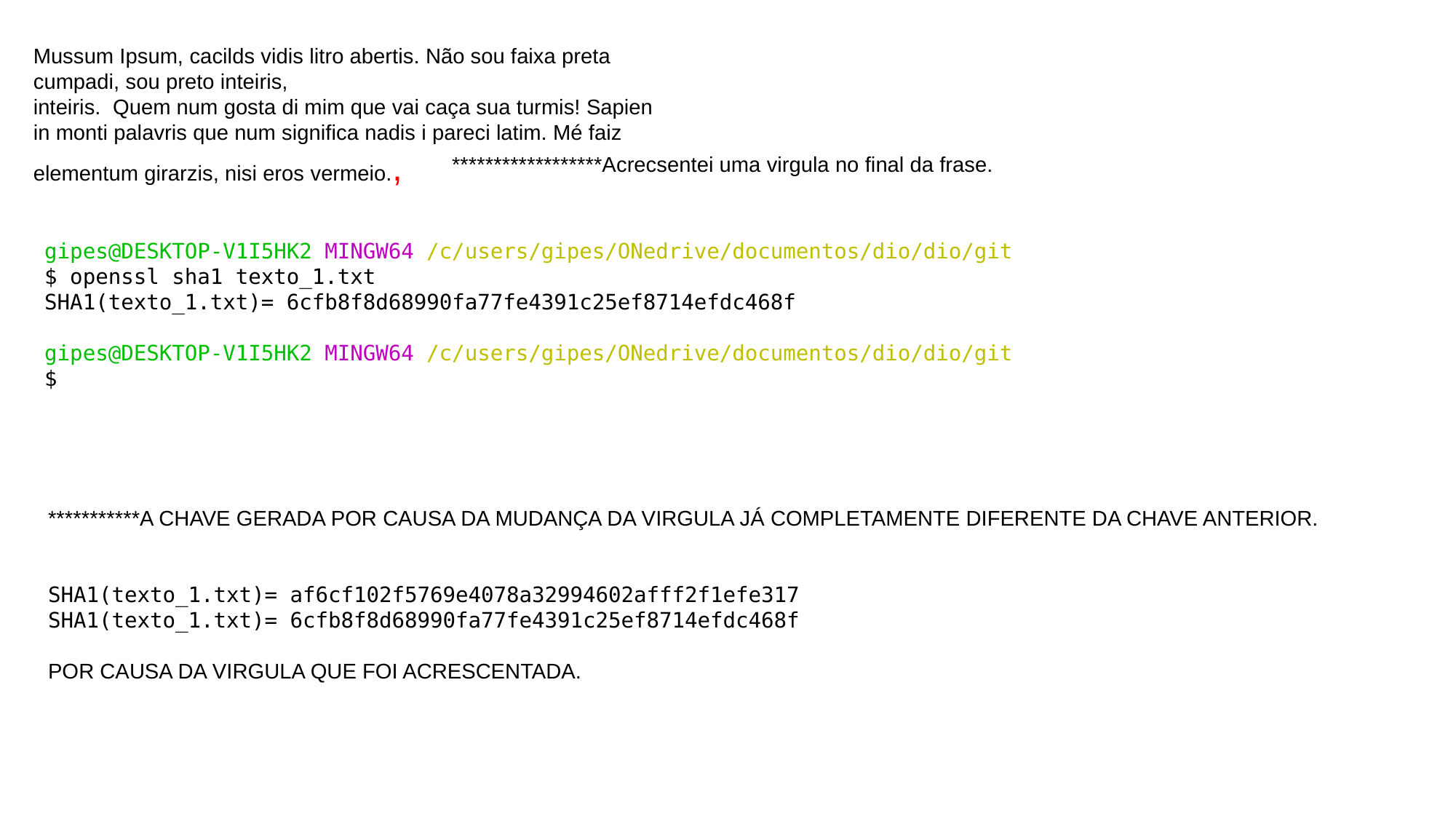

Mussum Ipsum, cacilds vidis litro abertis. Não sou faixa preta
cumpadi, sou preto inteiris,
inteiris.  Quem num gosta di mim que vai caça sua turmis! Sapien
in monti palavris que num significa nadis i pareci latim. Mé faiz
elementum girarzis, nisi eros vermeio.,
******************Acrecsentei uma virgula no final da frase.

gipes@DESKTOP-V1I5HK2 MINGW64 /c/users/gipes/ONedrive/documentos/dio/dio/git
$ openssl sha1 texto_1.txt
SHA1(texto_1.txt)= 6cfb8f8d68990fa77fe4391c25ef8714efdc468f

gipes@DESKTOP-V1I5HK2 MINGW64 /c/users/gipes/ONedrive/documentos/dio/dio/git
$
***********A CHAVE GERADA POR CAUSA DA MUDANÇA DA VIRGULA JÁ COMPLETAMENTE DIFERENTE DA CHAVE ANTERIOR.

SHA1(texto_1.txt)= af6cf102f5769e4078a32994602afff2f1efe317
SHA1(texto_1.txt)= 6cfb8f8d68990fa77fe4391c25ef8714efdc468f

POR CAUSA DA VIRGULA QUE FOI ACRESCENTADA.